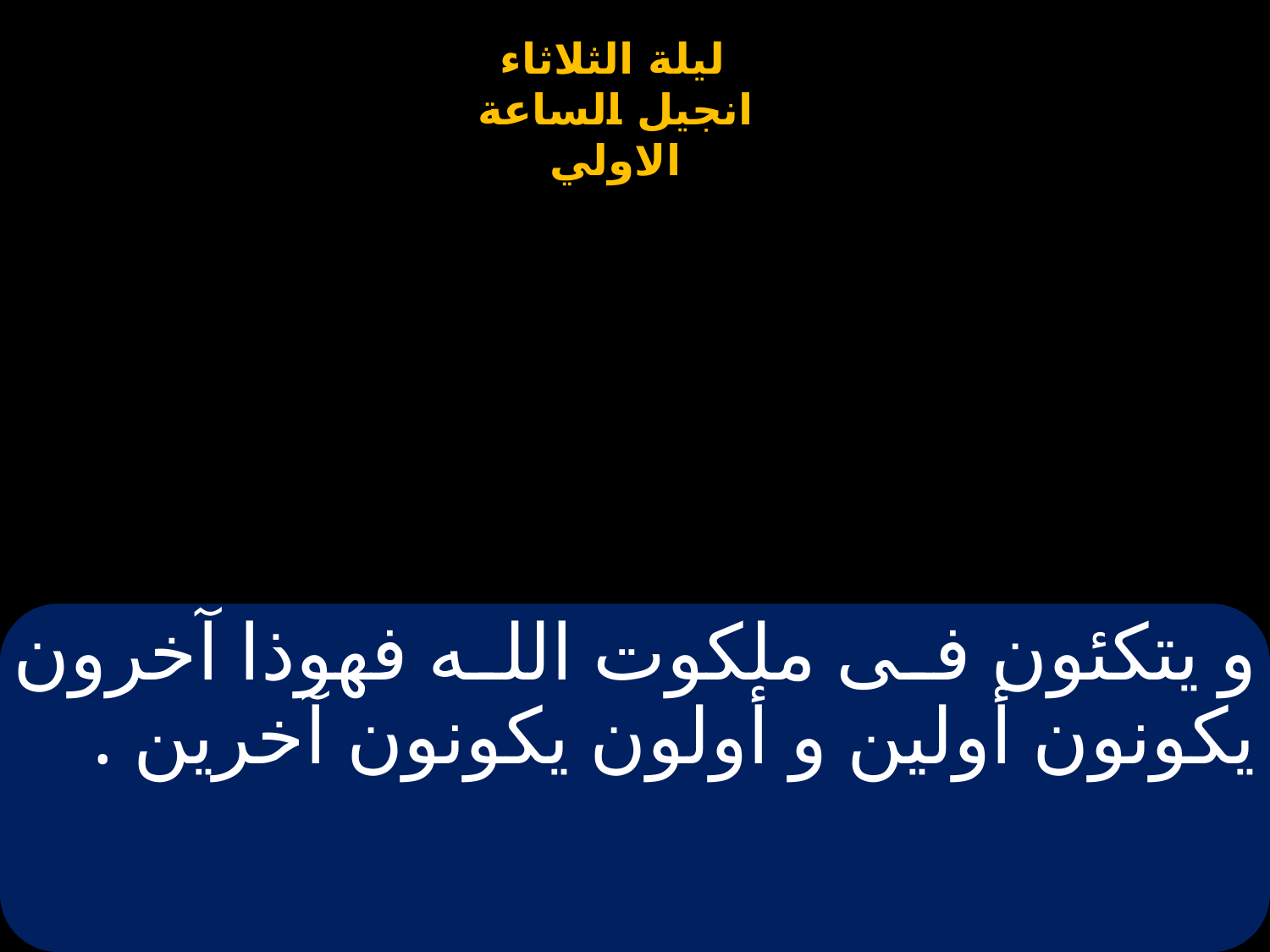

# و يتكئون فى ملكوت الله فهوذا آخرون يكونون أولين و أولون يكونون آخرين .